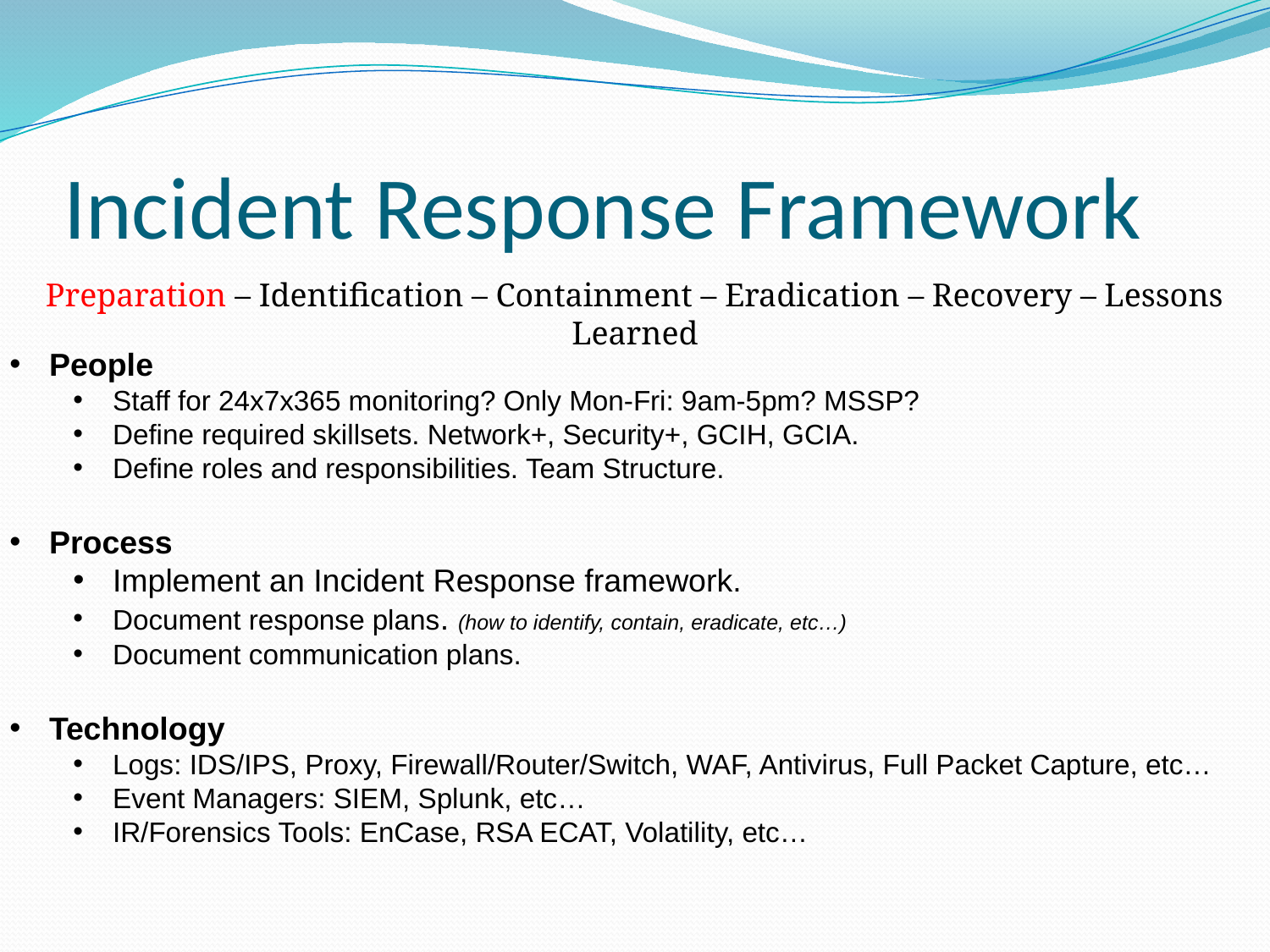

# Incident Response Framework
Preparation – Identification – Containment – Eradication – Recovery – Lessons Learned
People
Staff for 24x7x365 monitoring? Only Mon-Fri: 9am-5pm? MSSP?
Define required skillsets. Network+, Security+, GCIH, GCIA.
Define roles and responsibilities. Team Structure.

Process
Implement an Incident Response framework.
Document response plans. (how to identify, contain, eradicate, etc…)
Document communication plans.

Technology
Logs: IDS/IPS, Proxy, Firewall/Router/Switch, WAF, Antivirus, Full Packet Capture, etc…
Event Managers: SIEM, Splunk, etc…
IR/Forensics Tools: EnCase, RSA ECAT, Volatility, etc…